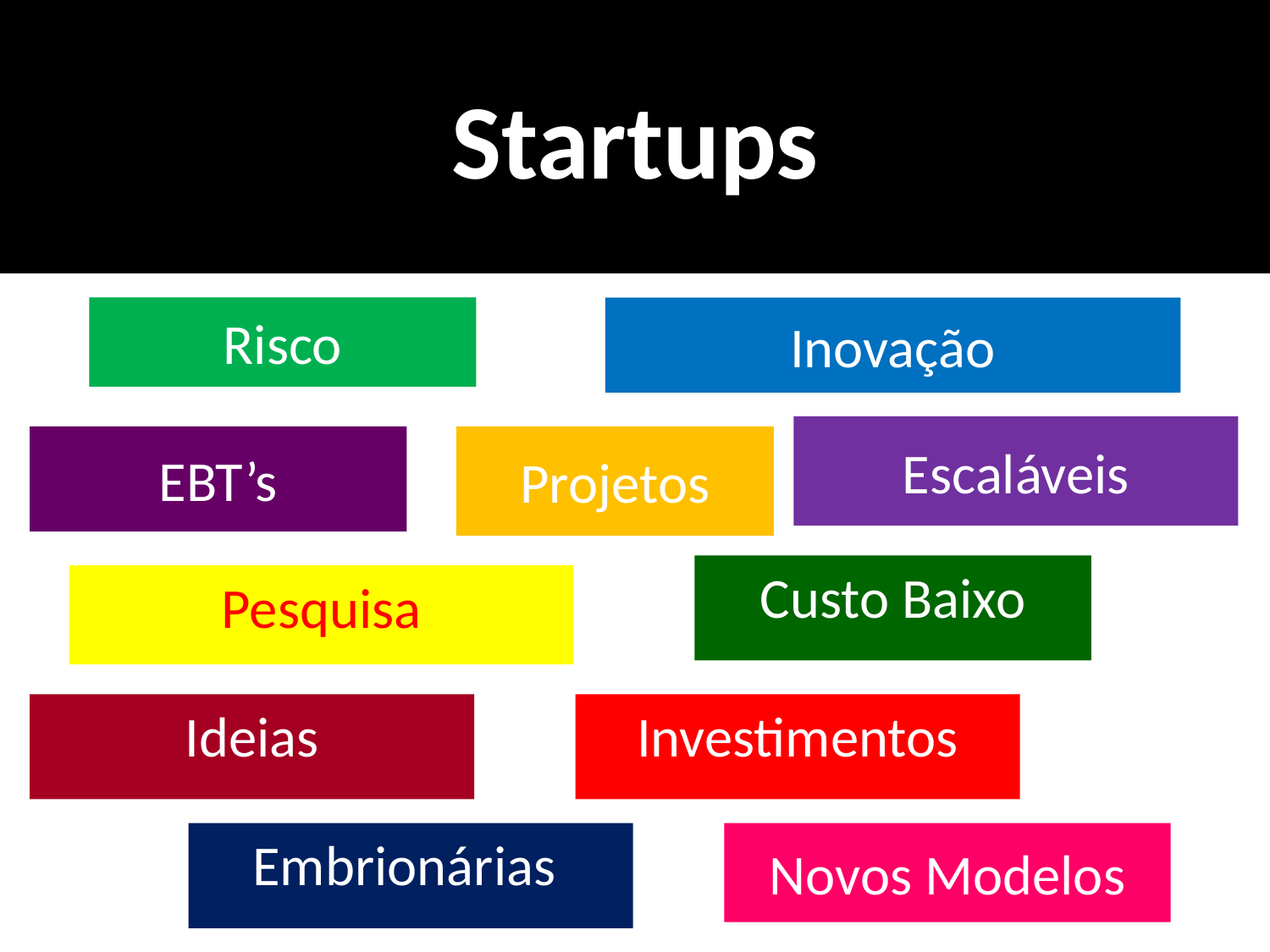

# Startups
Risco
Inovação
Escaláveis
EBT’s
Projetos

Custo Baixo
Pesquisa
Ideias
Investimentos
Embrionárias
Novos Modelos